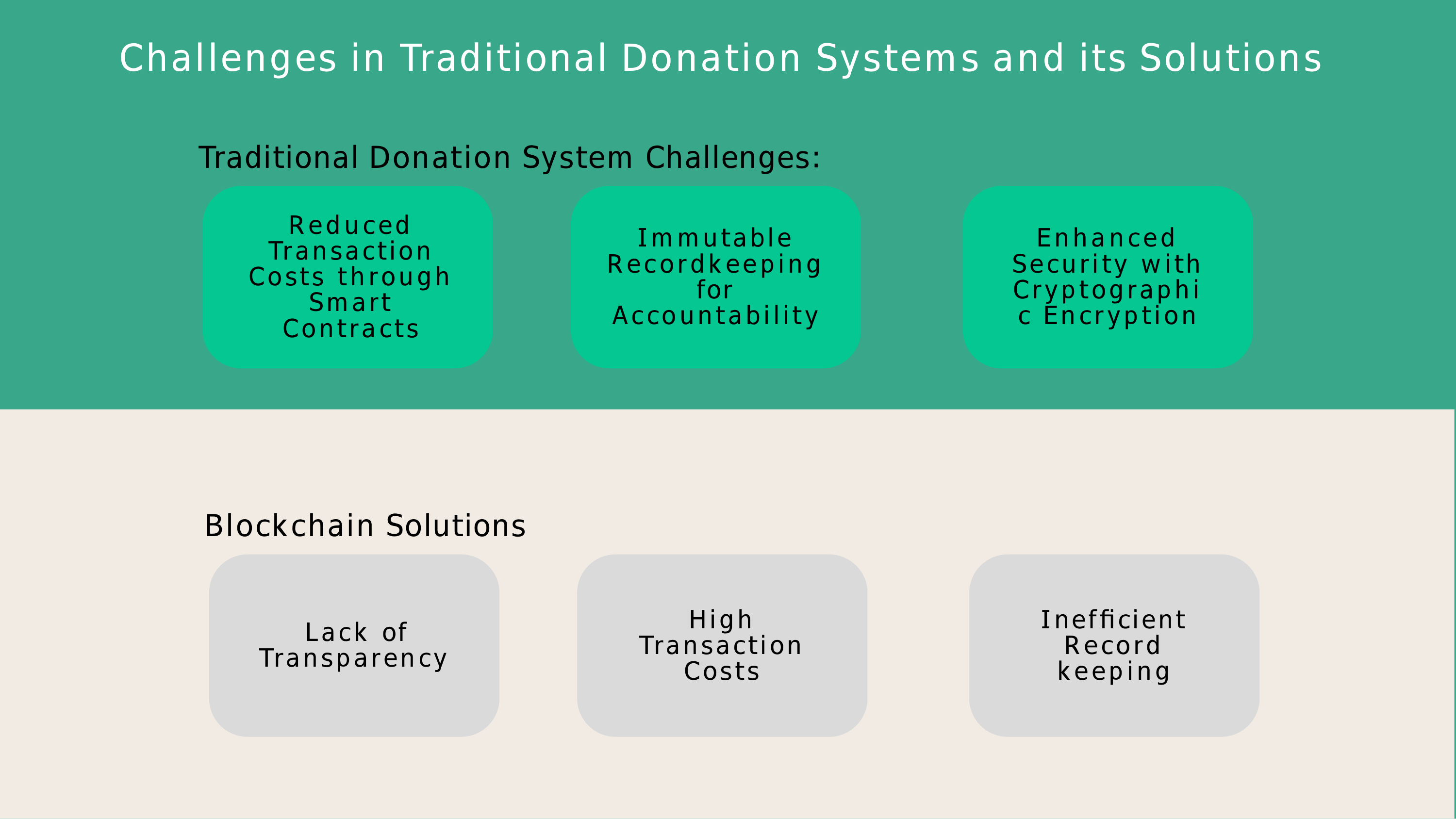

# Challenges in Traditional Donation Systems and its Solutions
Traditional Donation System Challenges:

Reduced Transaction Costs through Smart Contracts
Immutable Recordkeeping for Accountability
Enhanced Security with Cryptographi c Encryption

Blockchain Solutions

High Transaction Costs
Inefficient Record keeping
Lack of Transparency